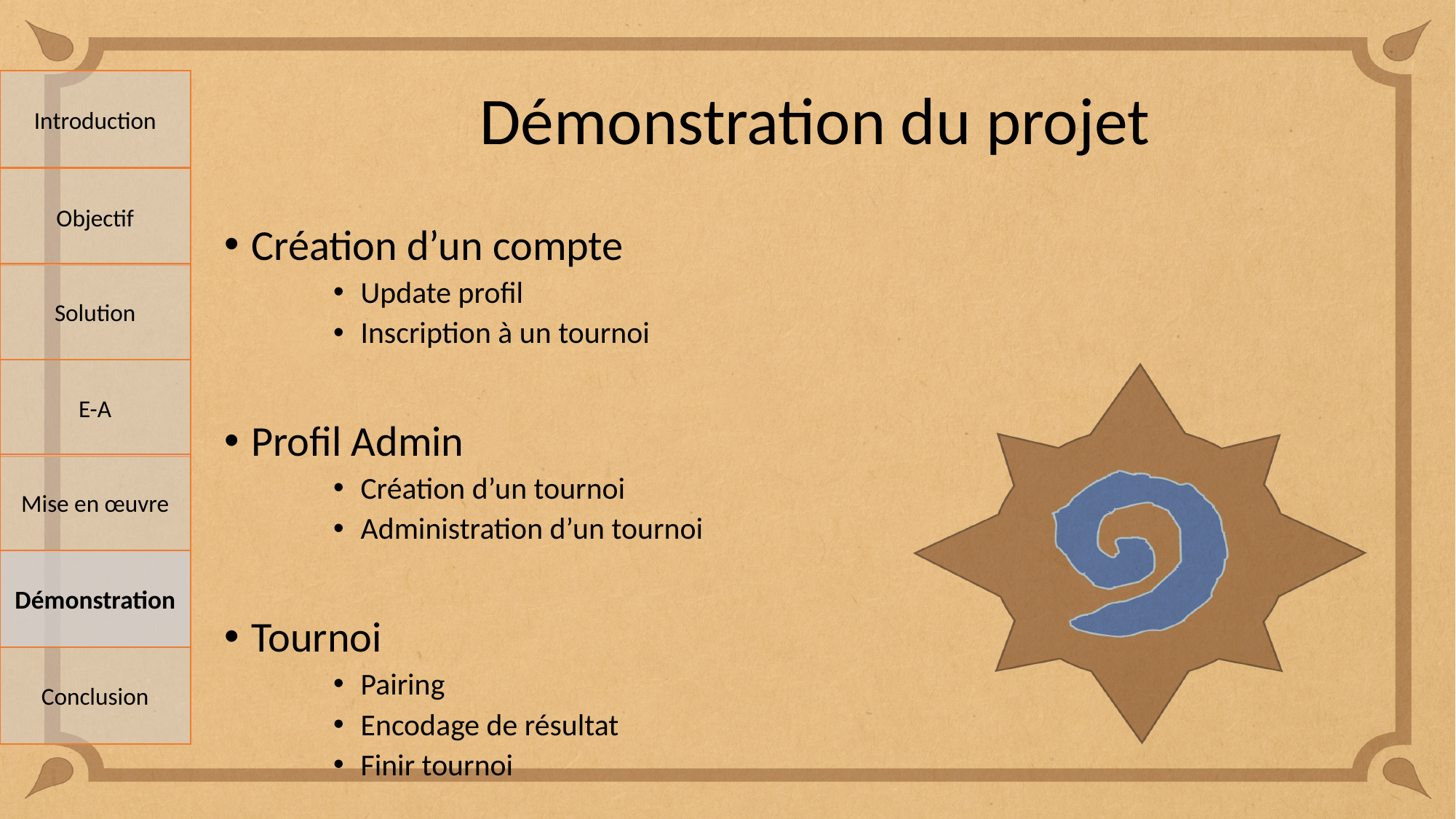

# Démonstration du projet
Introduction
Objectif
Création d’un compte
Update profil
Inscription à un tournoi

Profil Admin
Création d’un tournoi
Administration d’un tournoi

Tournoi
Pairing
Encodage de résultat
Finir tournoi
Solution
E-A
Mise en œuvre
Démonstration
Conclusion